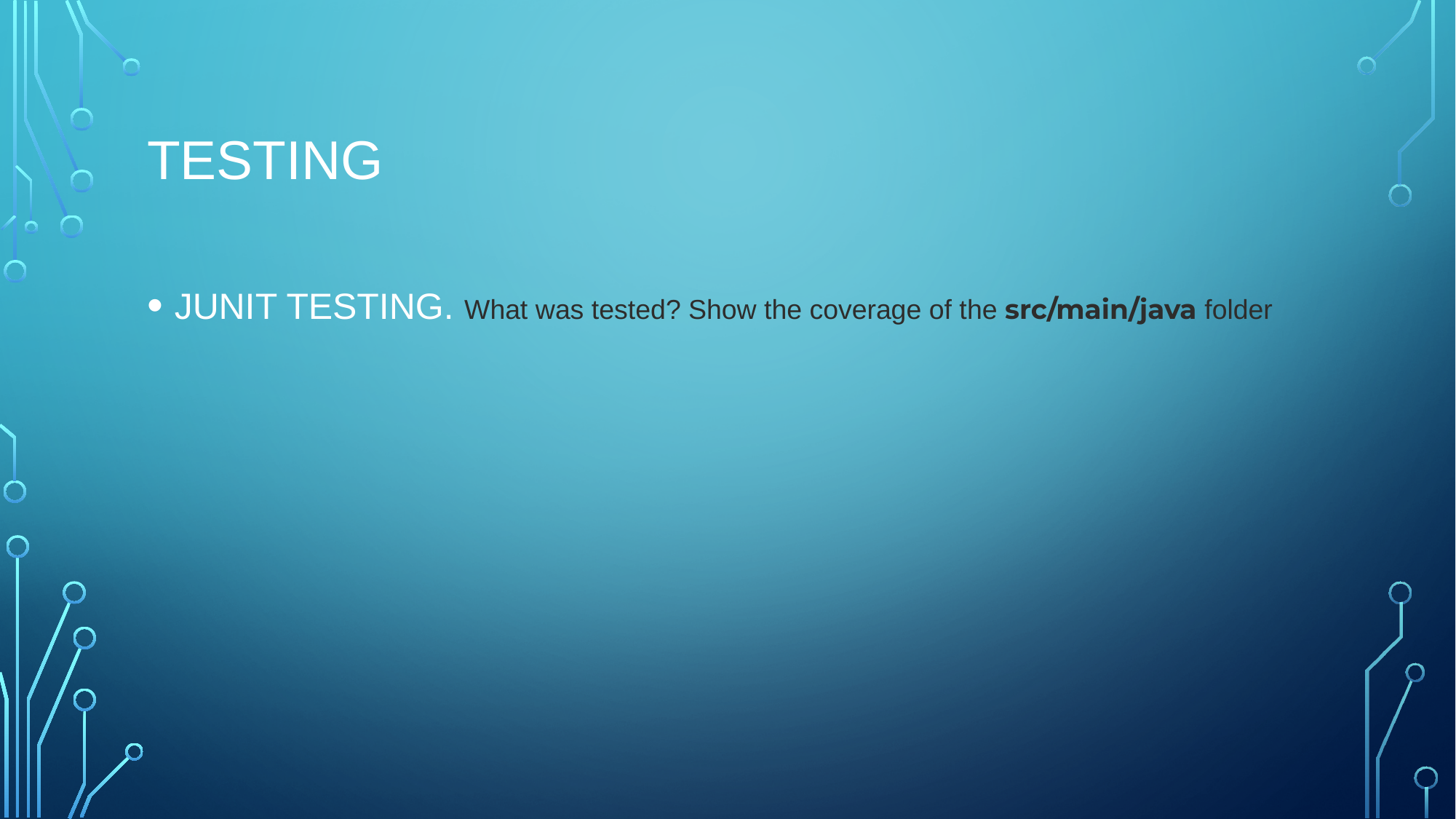

# Testing
JUNIT TESTING. What was tested? Show the coverage of the src/main/java folder